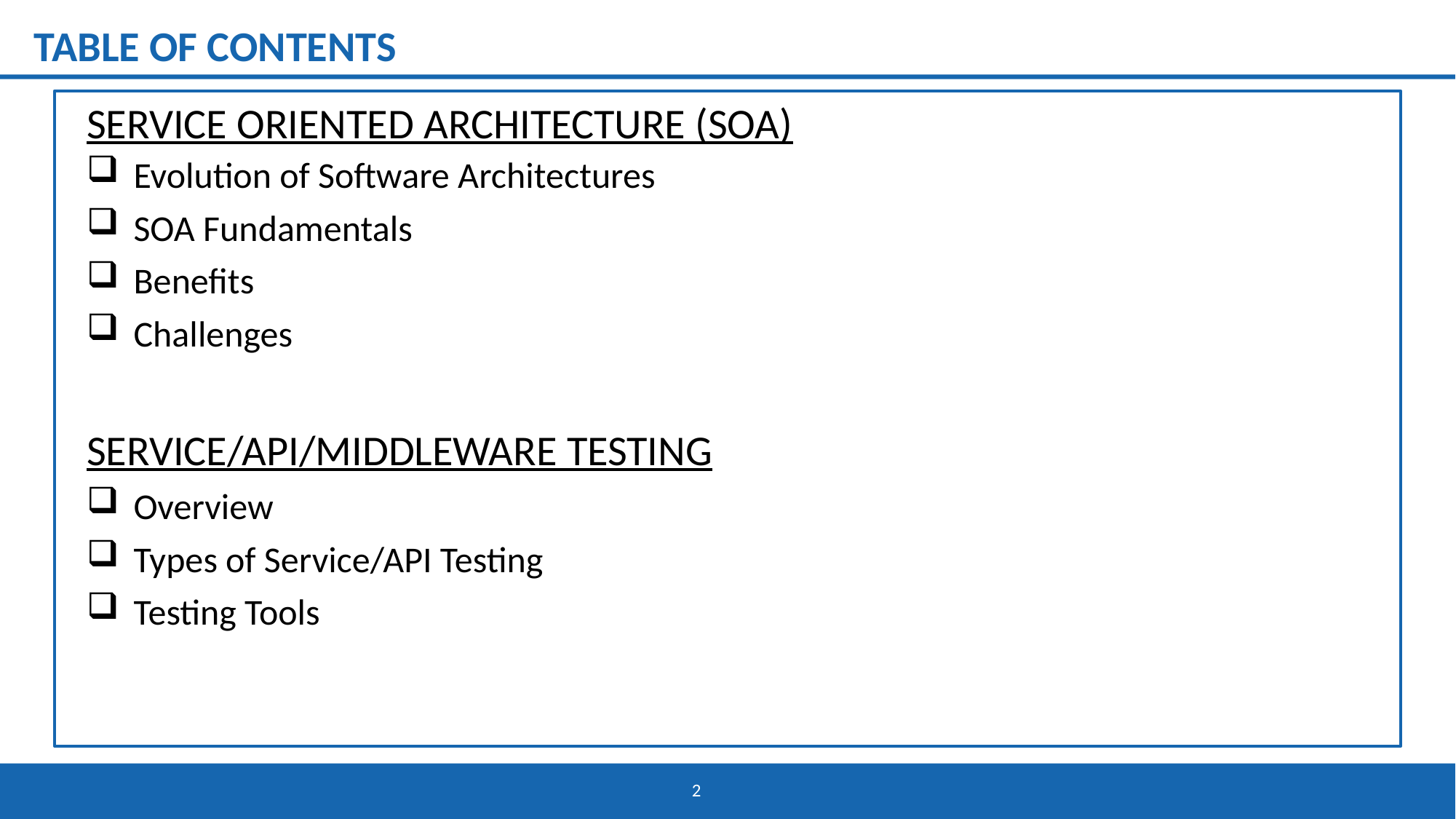

# TABLE OF CONTENTS
SERVICE ORIENTED ARCHITECTURE (SOA)
Evolution of Software Architectures
SOA Fundamentals
Benefits
Challenges

SERVICE/API/MIDDLEWARE TESTING
Overview
Types of Service/API Testing
Testing Tools